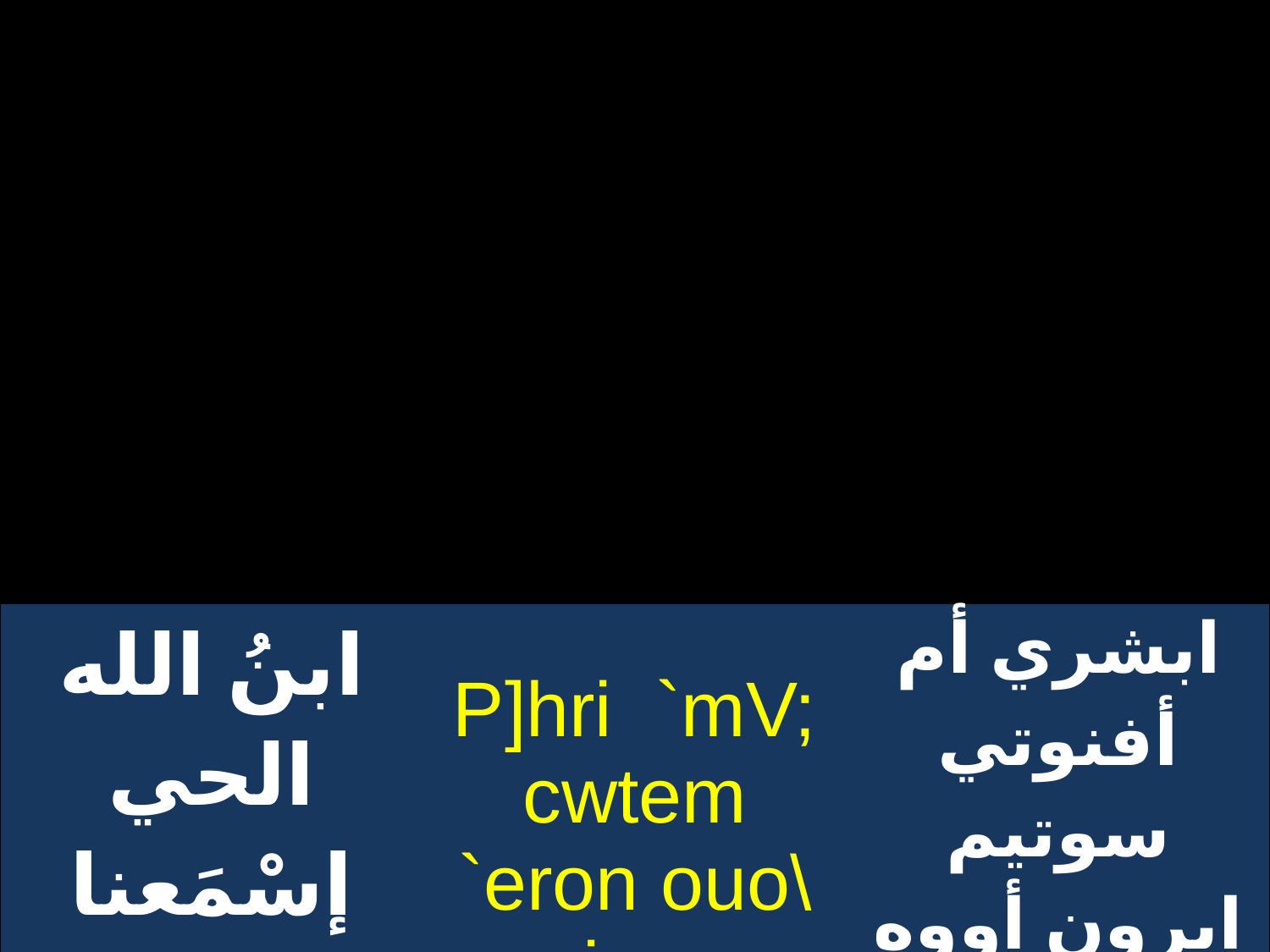

| ابنُ الله الحي إسْمَعنا وإرحمنا | P]hri `mV; cwtem `eron ouo\ nai nan. | ابشري أم أفنوتي سوتيم ايرون أووه ناي نان |
| --- | --- | --- |